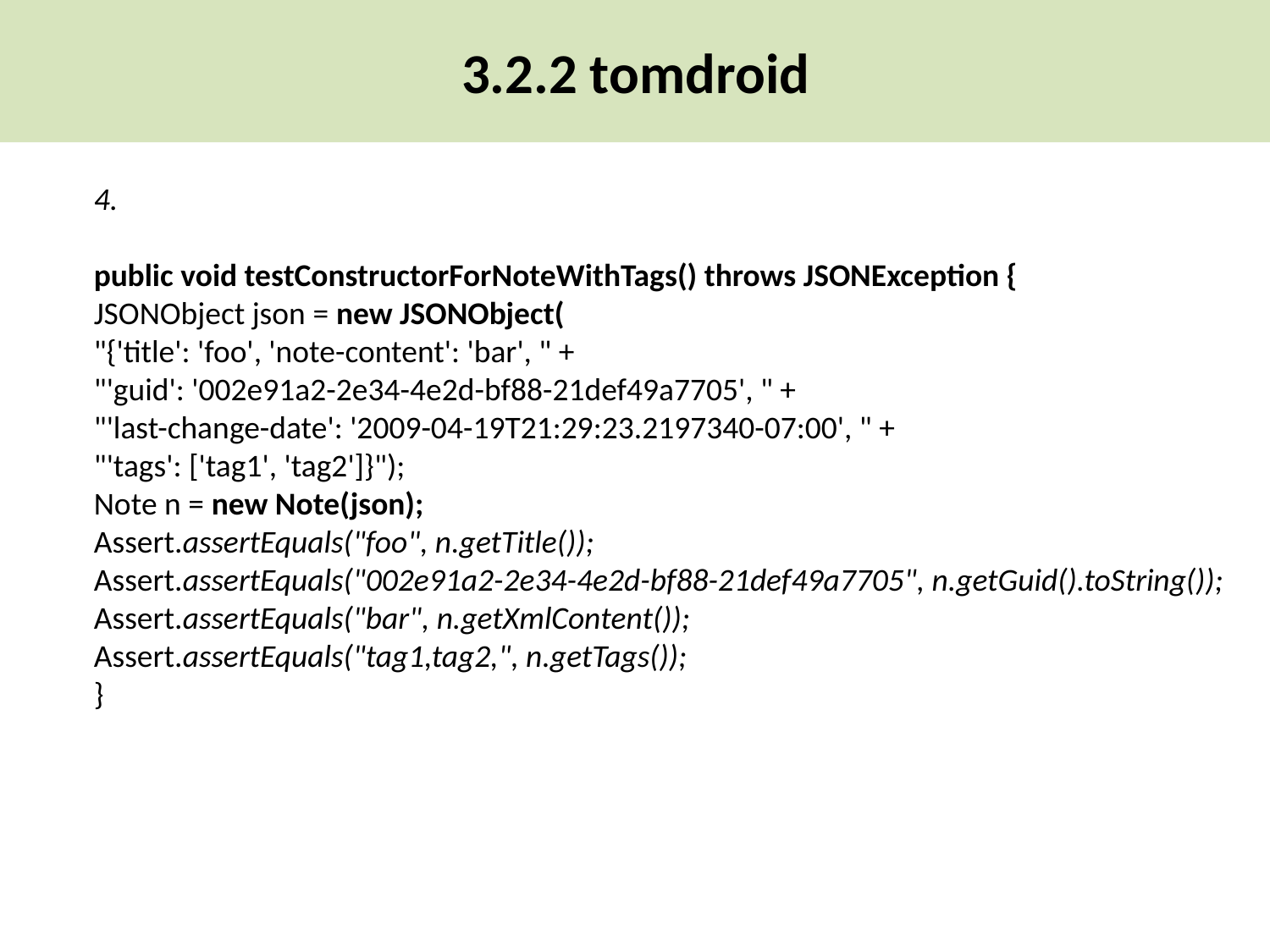

3.2.2 tomdroid
4.

public void testConstructorForNoteWithTags() throws JSONException {
JSONObject json = new JSONObject(
"{'title': 'foo', 'note-content': 'bar', " +
"'guid': '002e91a2-2e34-4e2d-bf88-21def49a7705', " +
"'last-change-date': '2009-04-19T21:29:23.2197340-07:00', " +
"'tags': ['tag1', 'tag2']}");
Note n = new Note(json);
Assert.assertEquals("foo", n.getTitle());
Assert.assertEquals("002e91a2-2e34-4e2d-bf88-21def49a7705", n.getGuid().toString());
Assert.assertEquals("bar", n.getXmlContent());
Assert.assertEquals("tag1,tag2,", n.getTags());
}